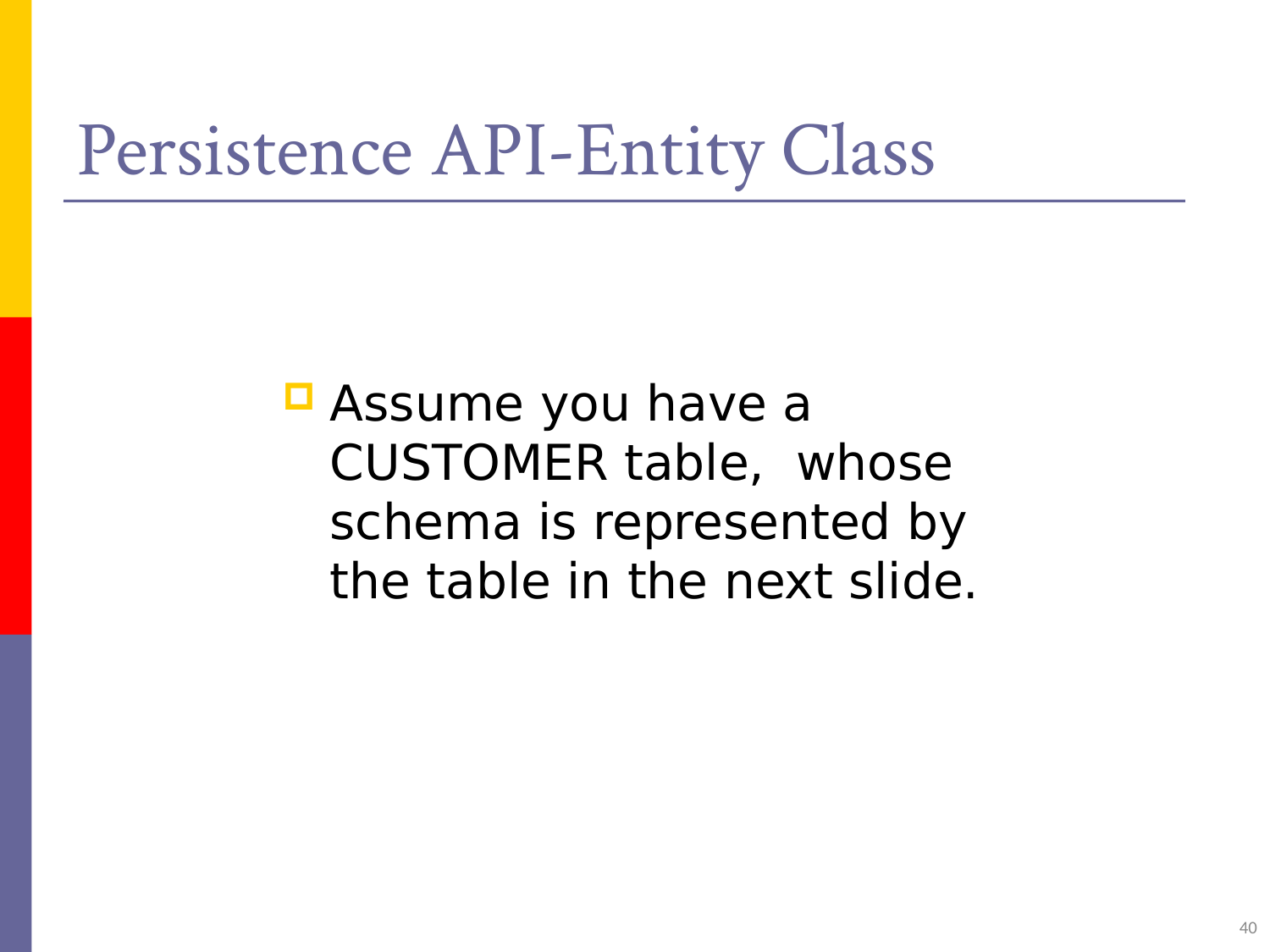

# Persistence API-Entity Class

Assume you have a CUSTOMER table,  whose schema is represented by the table in the next slide.

40